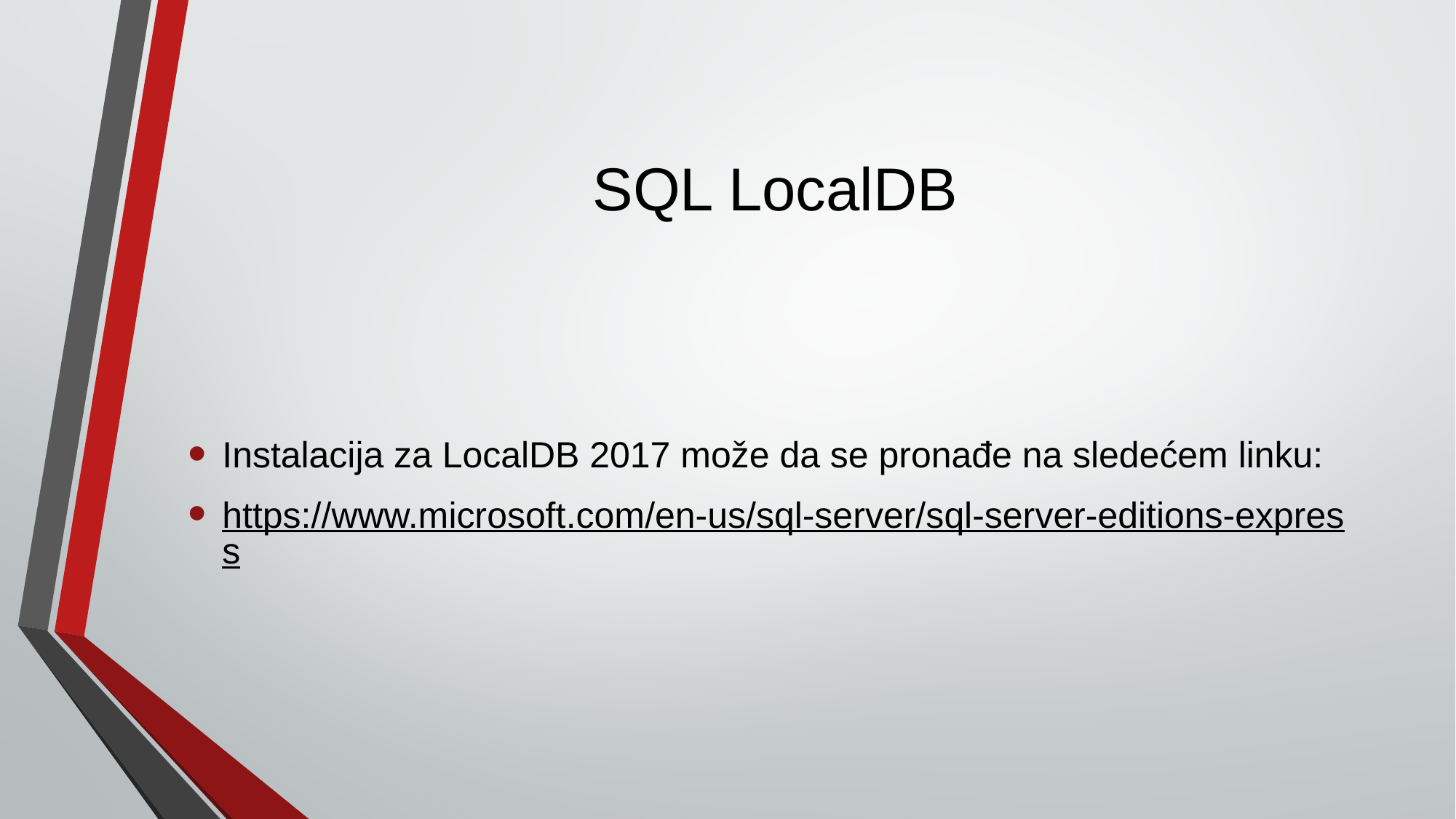

# SQL LocalDB
Instalacija za LocalDB 2017 može da se pronađe na sledećem linku:
https://www.microsoft.com/en-us/sql-server/sql-server-editions-express